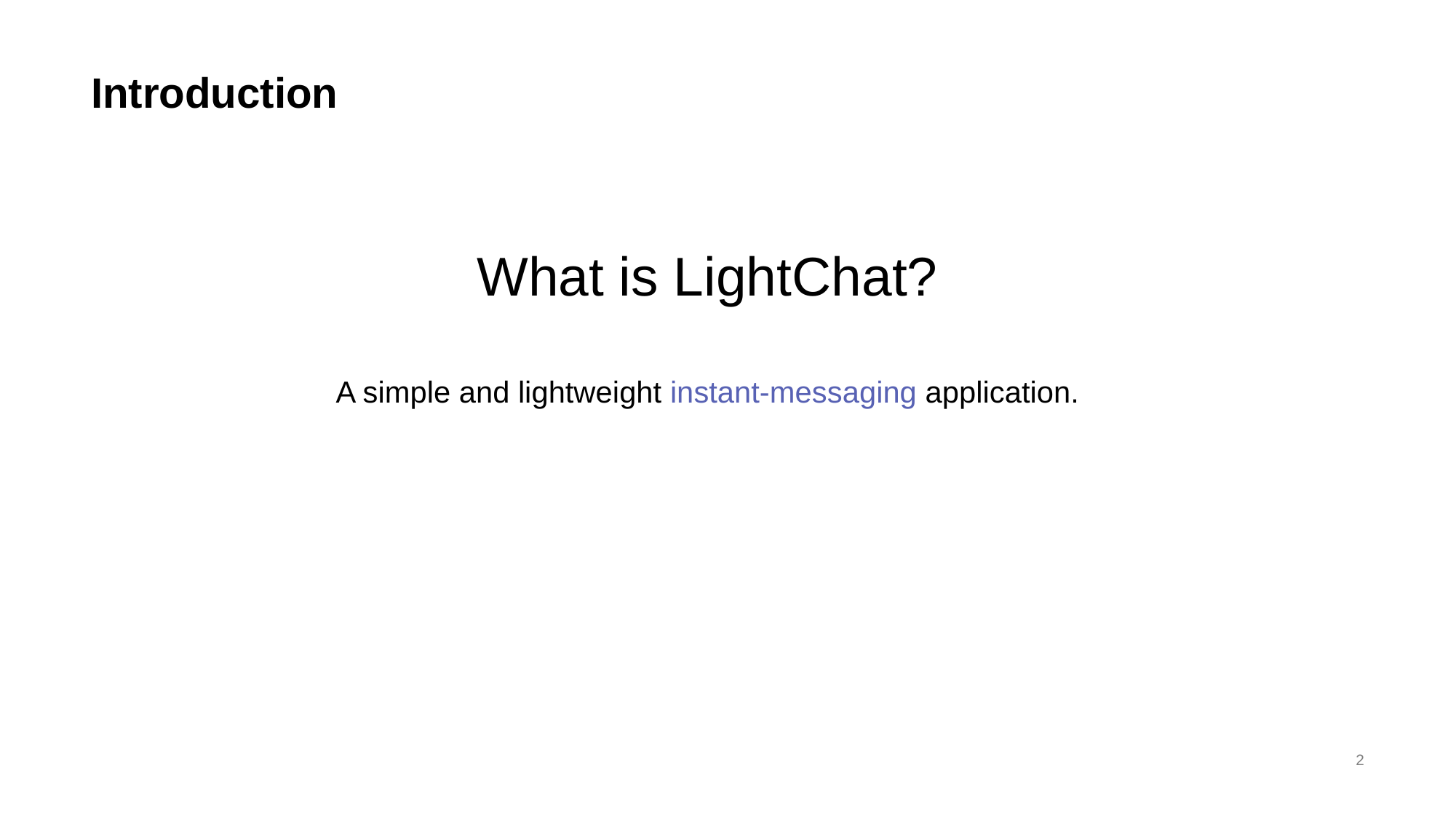

# Introduction
What is LightChat?

A simple and lightweight instant-messaging application.
2